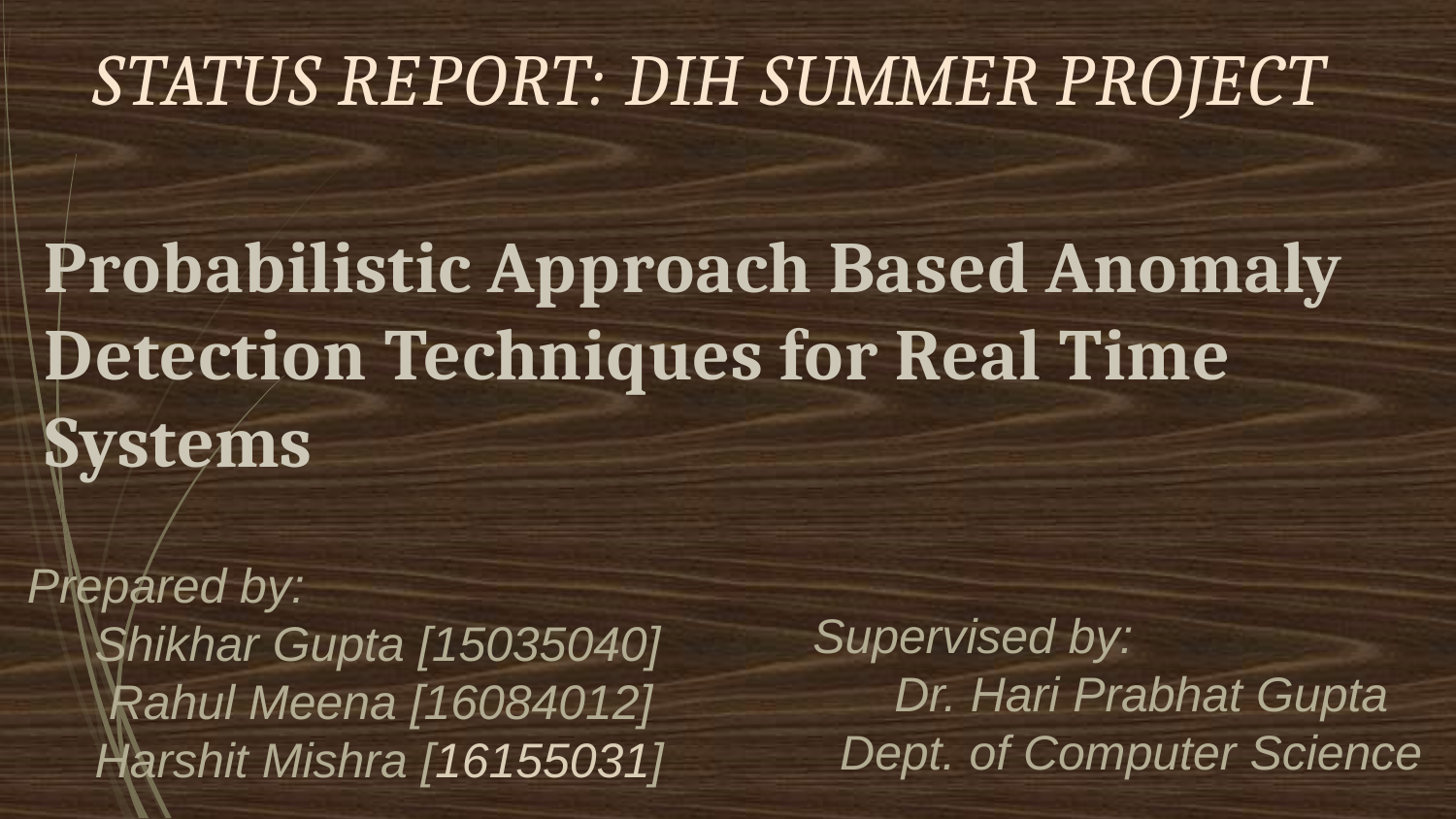

STATUS REPORT: DIH SUMMER PROJECT
Probabilistic Approach Based Anomaly Detection Techniques for Real Time Systems
Prepared by:
     Shikhar Gupta [15035040]
      Rahul Meena [16084012]
     Harshit Mishra [16155031]
Supervised by:
      Dr. Hari Prabhat Gupta
  Dept. of Computer Science